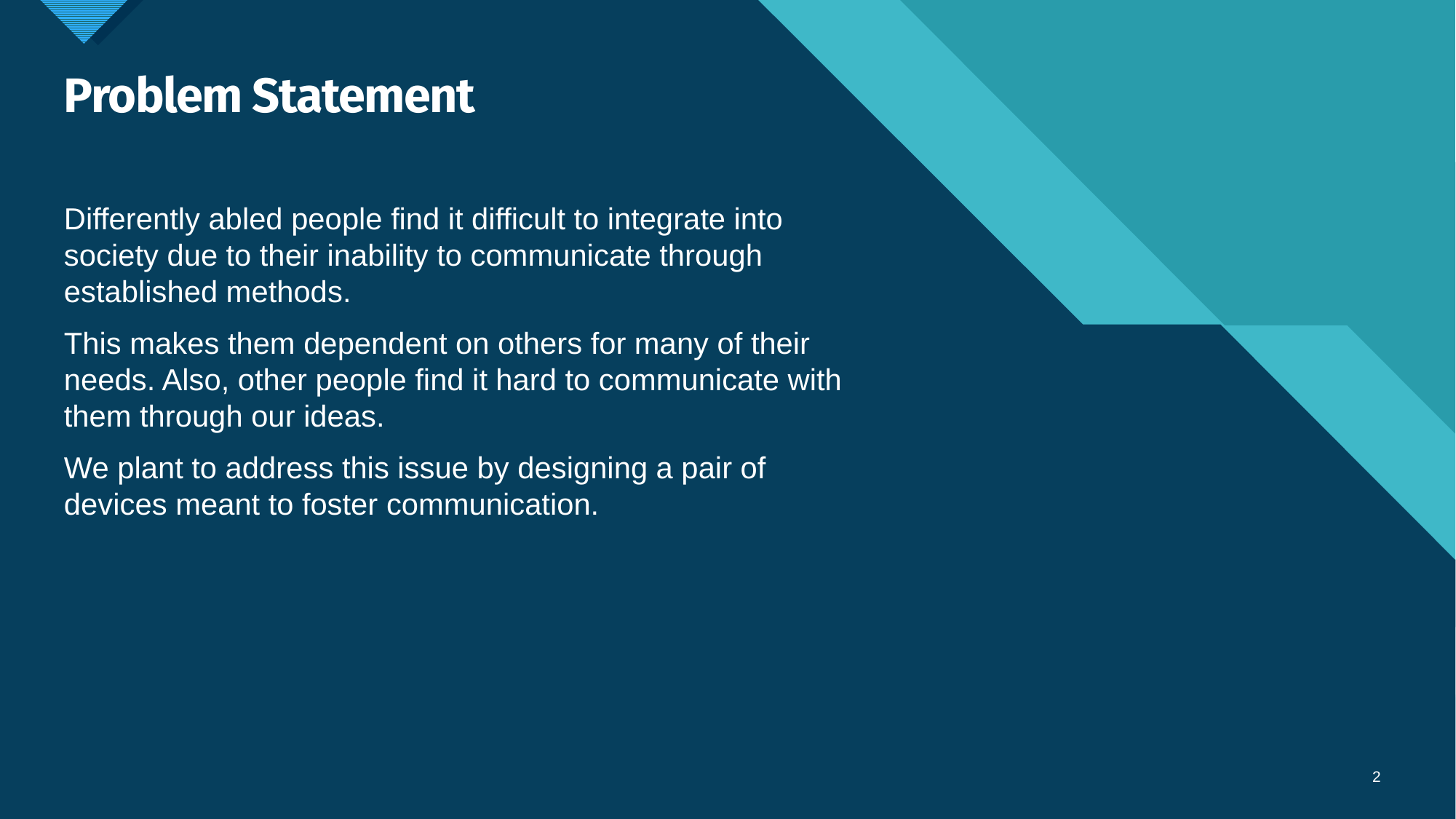

# Problem Statement
Differently abled people find it difficult to integrate into society due to their inability to communicate through established methods.
This makes them dependent on others for many of their needs. Also, other people find it hard to communicate with them through our ideas.
We plant to address this issue by designing a pair of devices meant to foster communication.
2